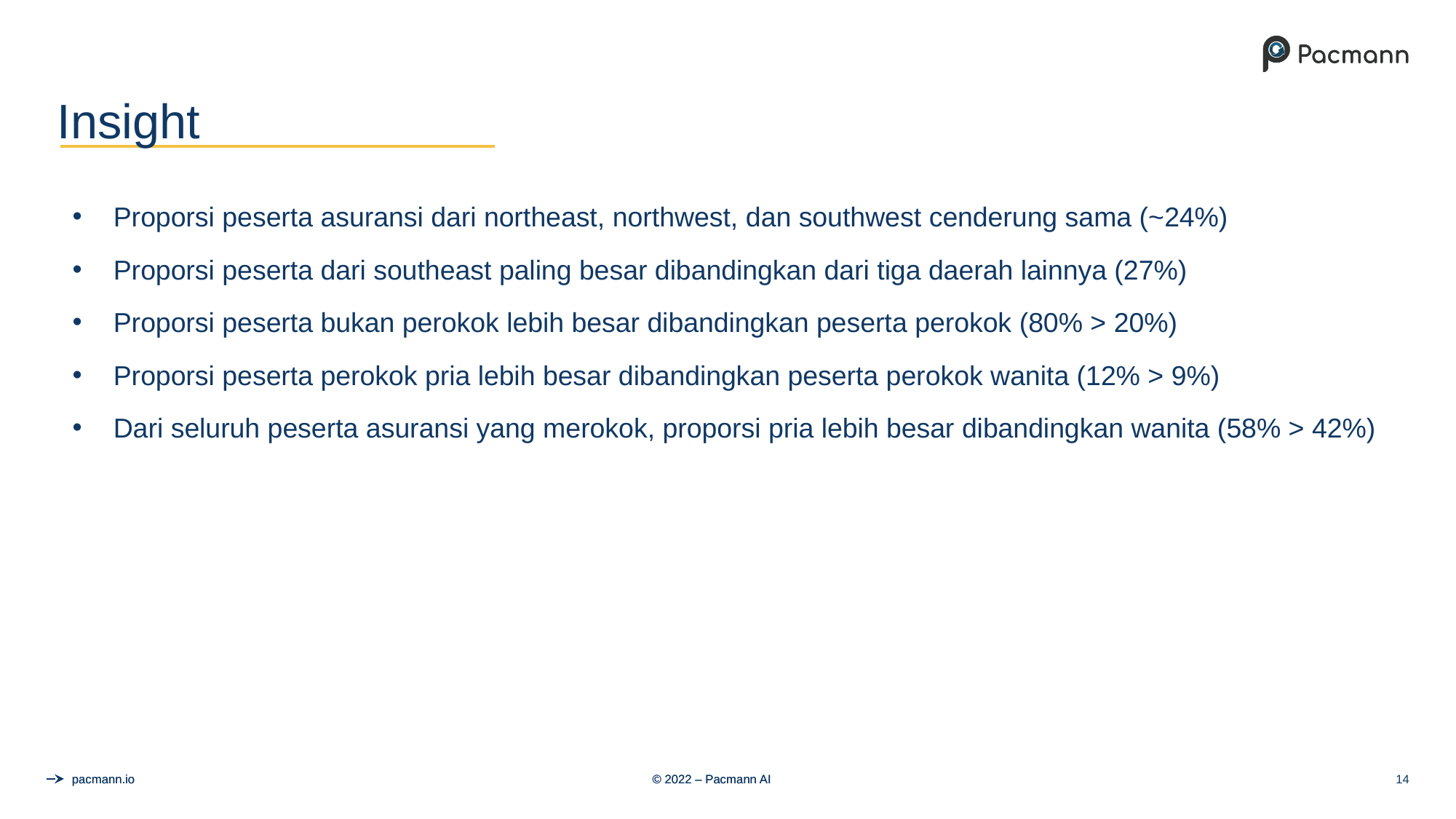

# Insight
Proporsi peserta asuransi dari northeast, northwest, dan southwest cenderung sama (~24%)
Proporsi peserta dari southeast paling besar dibandingkan dari tiga daerah lainnya (27%)
Proporsi peserta bukan perokok lebih besar dibandingkan peserta perokok (80% > 20%)
Proporsi peserta perokok pria lebih besar dibandingkan peserta perokok wanita (12% > 9%)
Dari seluruh peserta asuransi yang merokok, proporsi pria lebih besar dibandingkan wanita (58% > 42%)